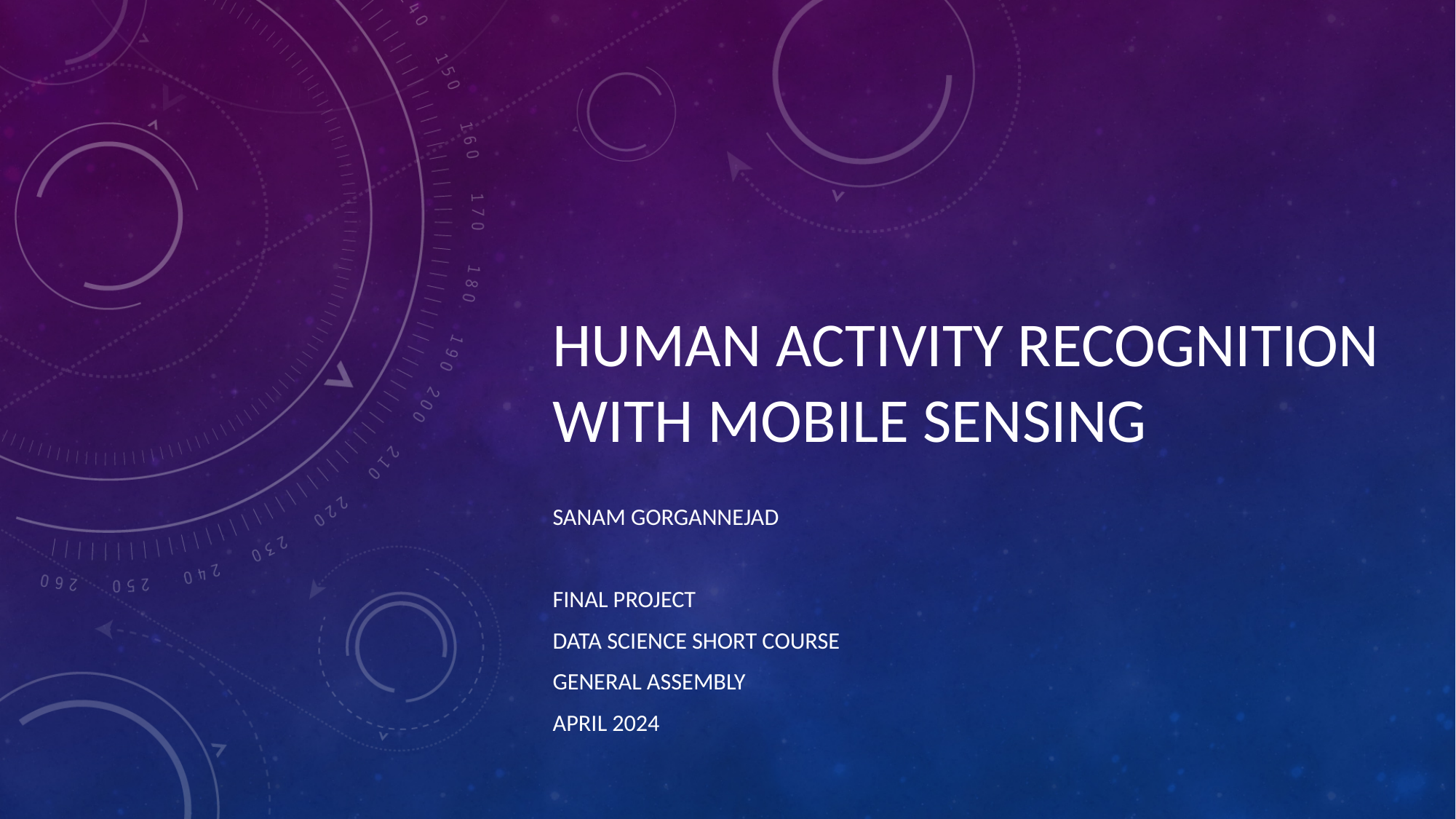

# Human activity recognition with mobile sensing
Sanam Gorgannejad

Final project
Data science short course
General assembly
April 2024